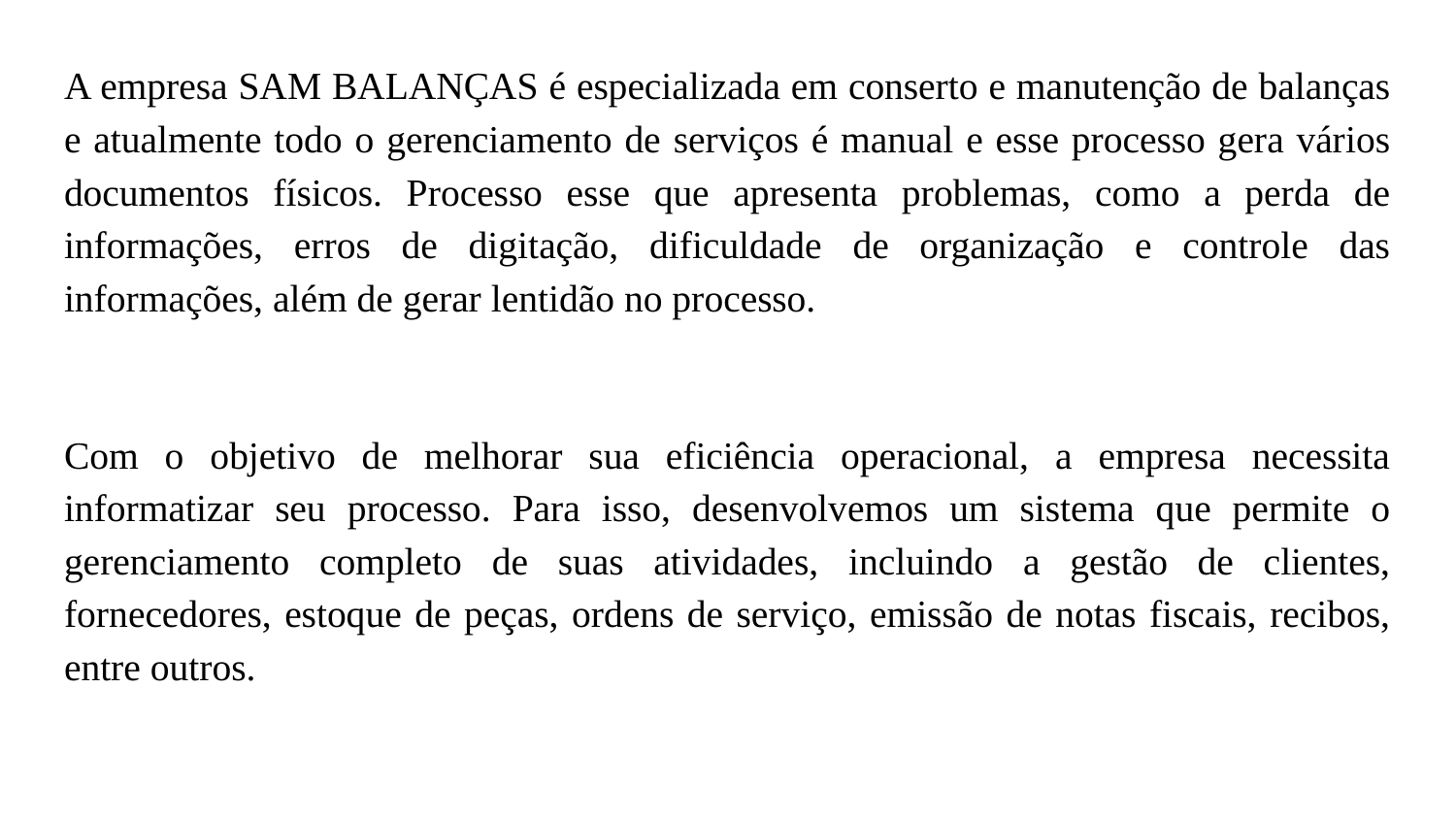

A empresa SAM BALANÇAS é especializada em conserto e manutenção de balanças e atualmente todo o gerenciamento de serviços é manual e esse processo gera vários documentos físicos. Processo esse que apresenta problemas, como a perda de informações, erros de digitação, dificuldade de organização e controle das informações, além de gerar lentidão no processo.

Com o objetivo de melhorar sua eficiência operacional, a empresa necessita informatizar seu processo. Para isso, desenvolvemos um sistema que permite o gerenciamento completo de suas atividades, incluindo a gestão de clientes, fornecedores, estoque de peças, ordens de serviço, emissão de notas fiscais, recibos, entre outros.